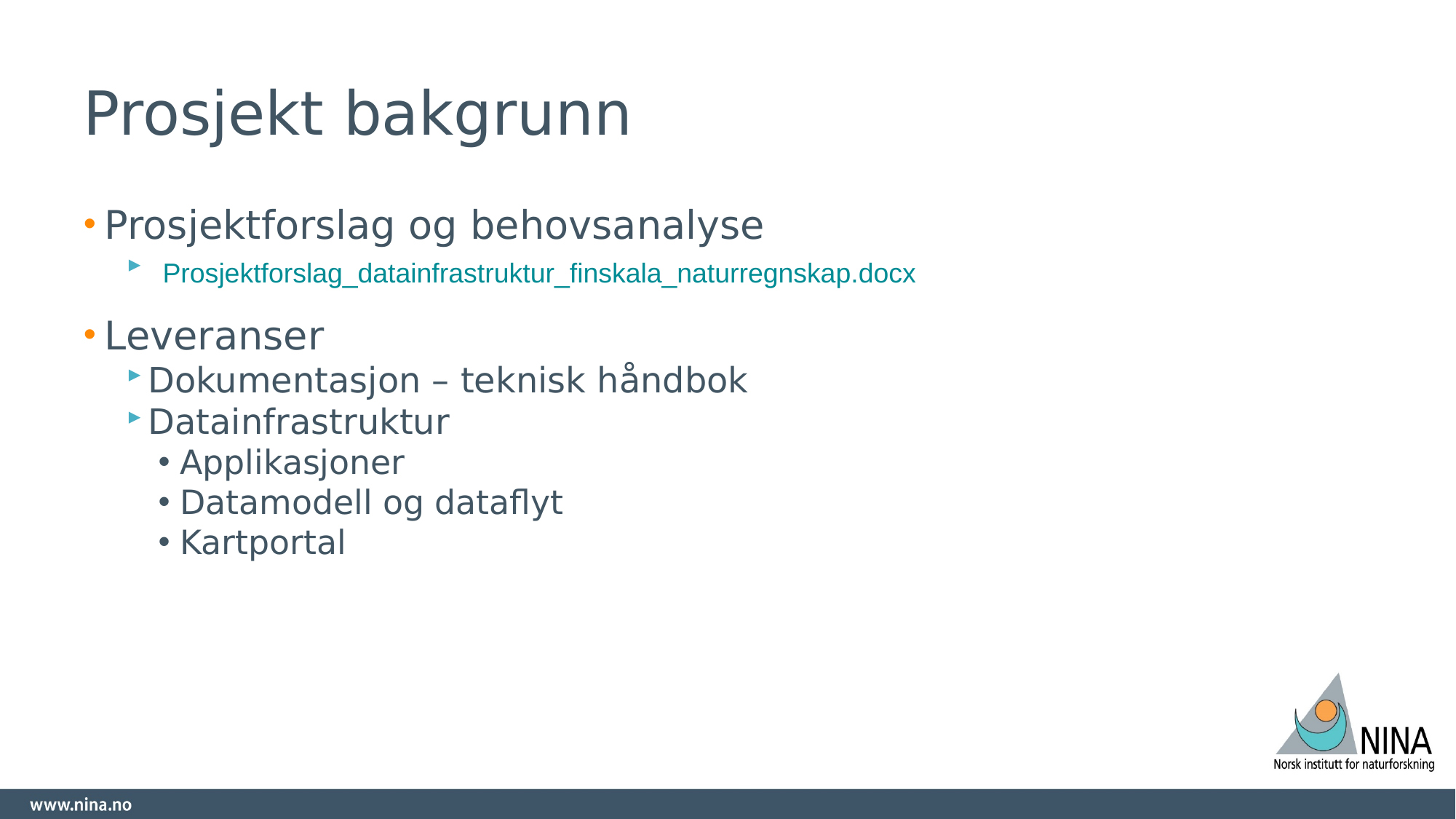

# Prosjekt bakgrunn
Prosjektforslag og behovsanalyse

Leveranser
Dokumentasjon – teknisk håndbok
Datainfrastruktur
Applikasjoner
Datamodell og dataflyt
Kartportal

Prosjektforslag_datainfrastruktur_finskala_naturregnskap.docx